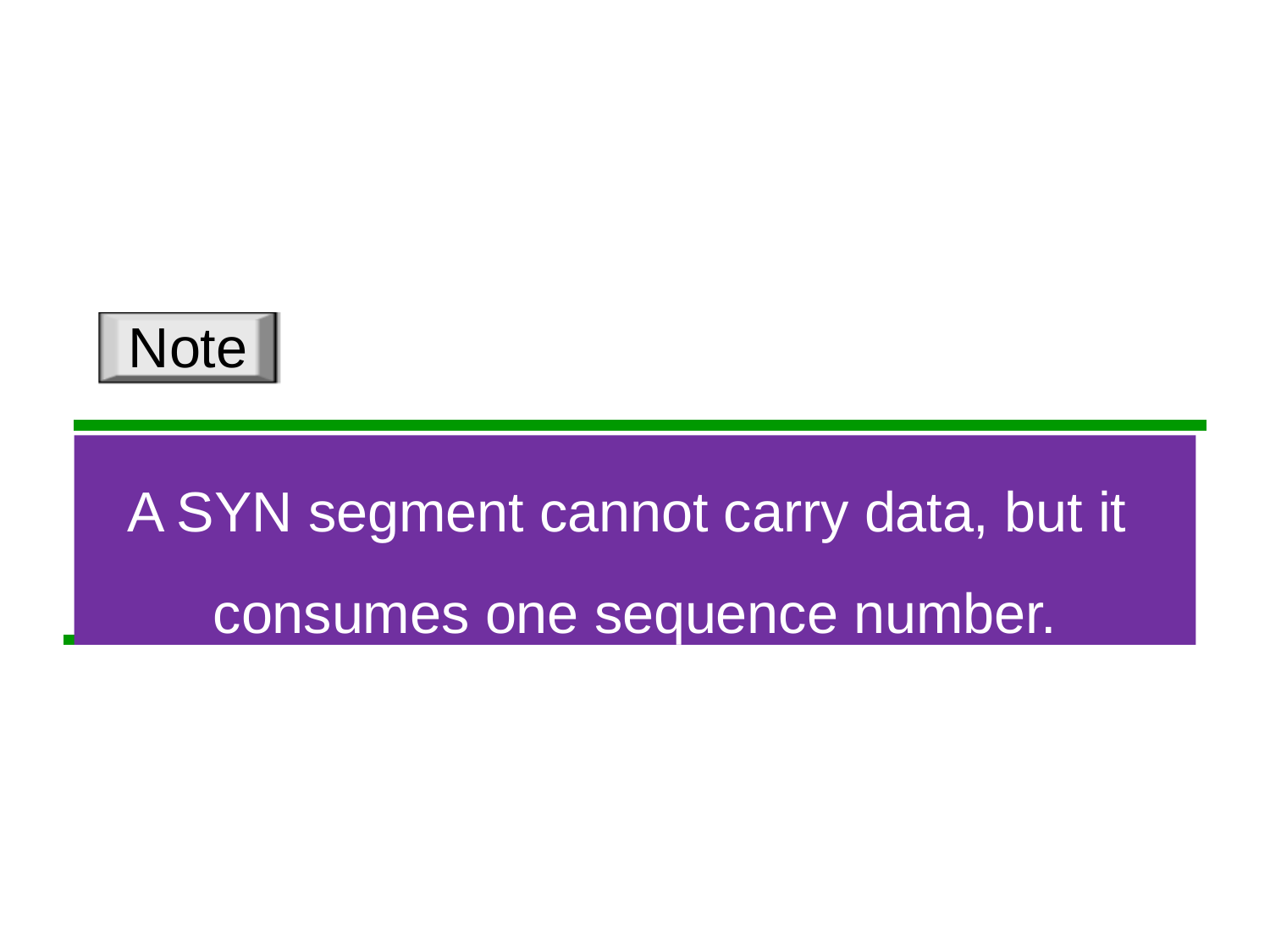

Note

A SYN segment cannot carry data, but it  consumes one sequence number.